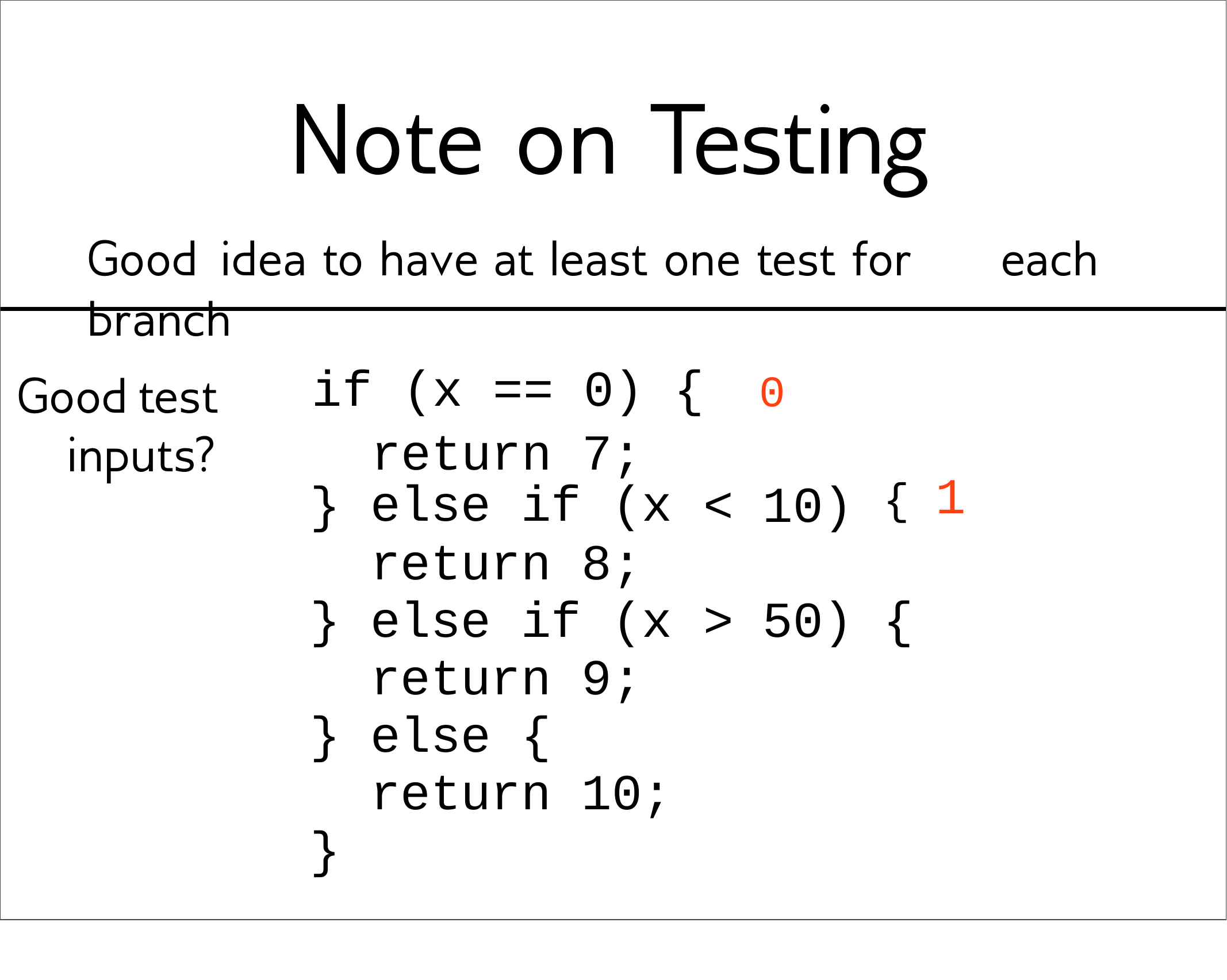

# Note on Testing
Good	idea to have at least one test for	each	branch

Good	test  inputs?
if (x == 0) {	0
return 7;
| } | else if return | (x 8; | < | 10) | { 1 |
| --- | --- | --- | --- | --- | --- |
| } | else if | (x | > | 50) | { |
|  | return | 9; |  |  |  |
| } | else { |  |  |  |  |
|  | return | 10; |  |  |  |
| } |  |  |  |  |  |